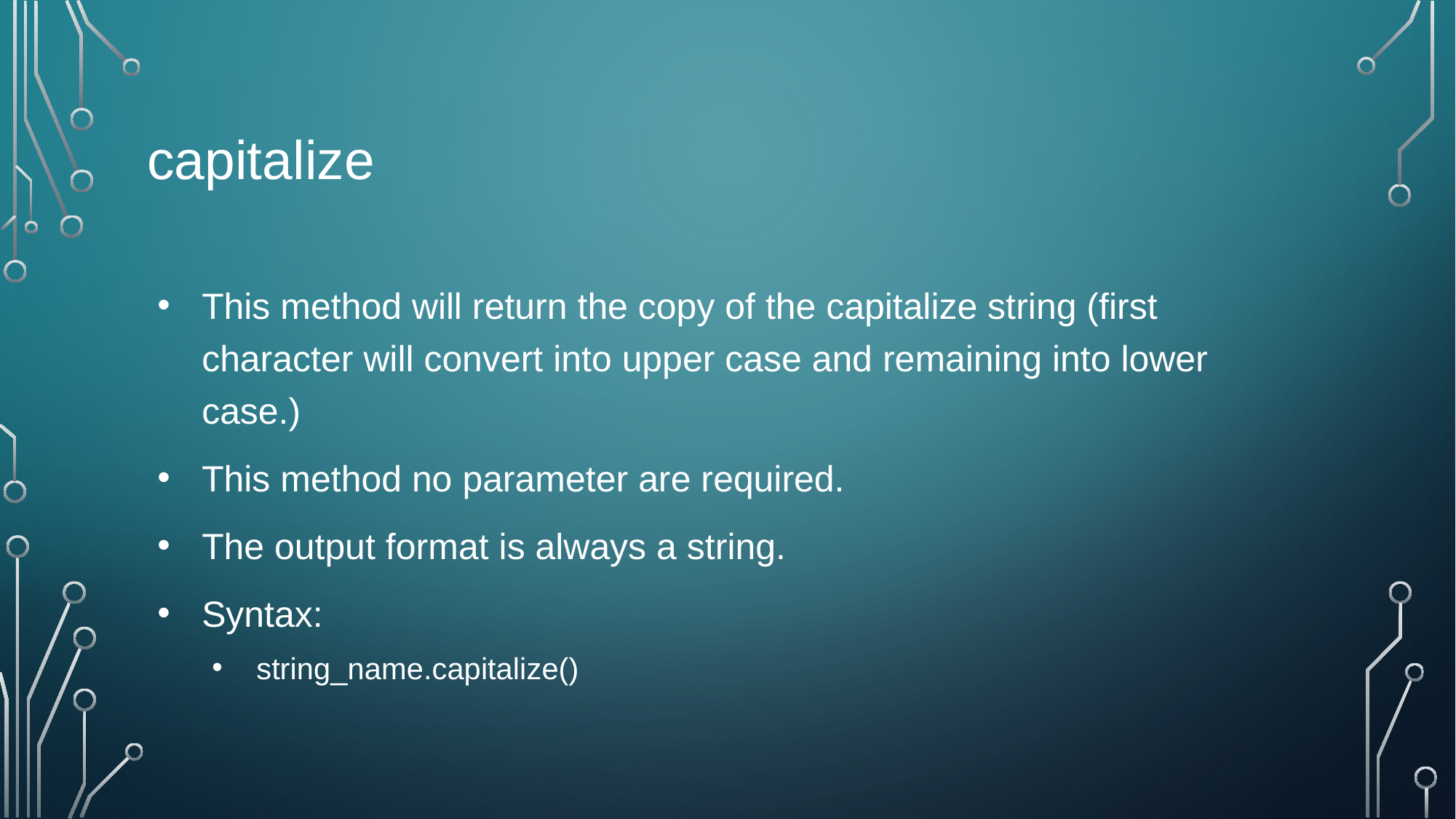

# capitalize
This method will return the copy of the capitalize string (first character will convert into upper case and remaining into lower case.)
This method no parameter are required.
The output format is always a string.
Syntax:
string_name.capitalize()